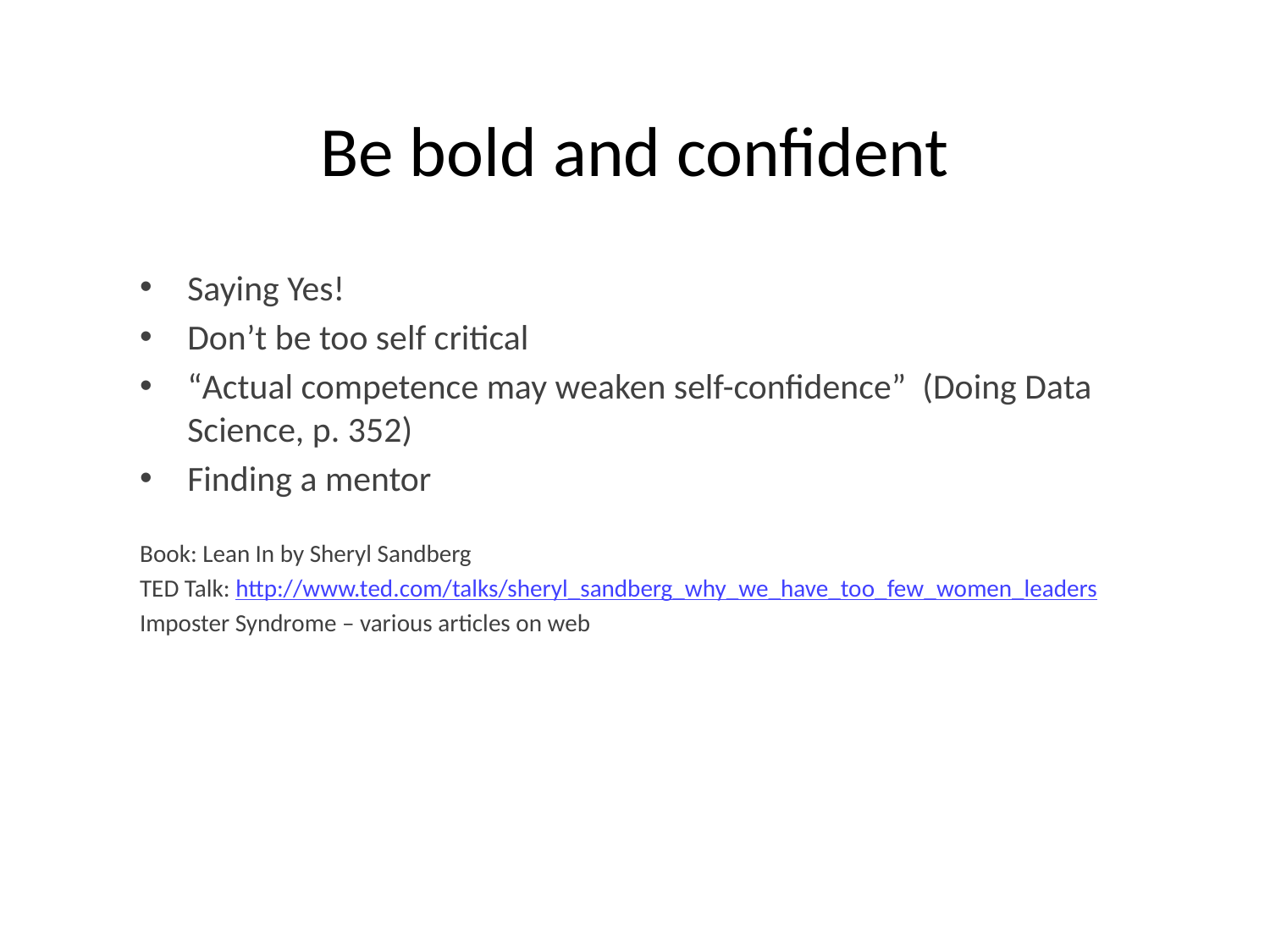

# Be bold and confident

Saying Yes!
Don’t be too self critical
“Actual competence may weaken self-confidence”  (Doing Data Science, p. 352)
Finding a mentor

Book: Lean In by Sheryl Sandberg
TED Talk: http://www.ted.com/talks/sheryl_sandberg_why_we_have_too_few_women_leaders
Imposter Syndrome – various articles on web